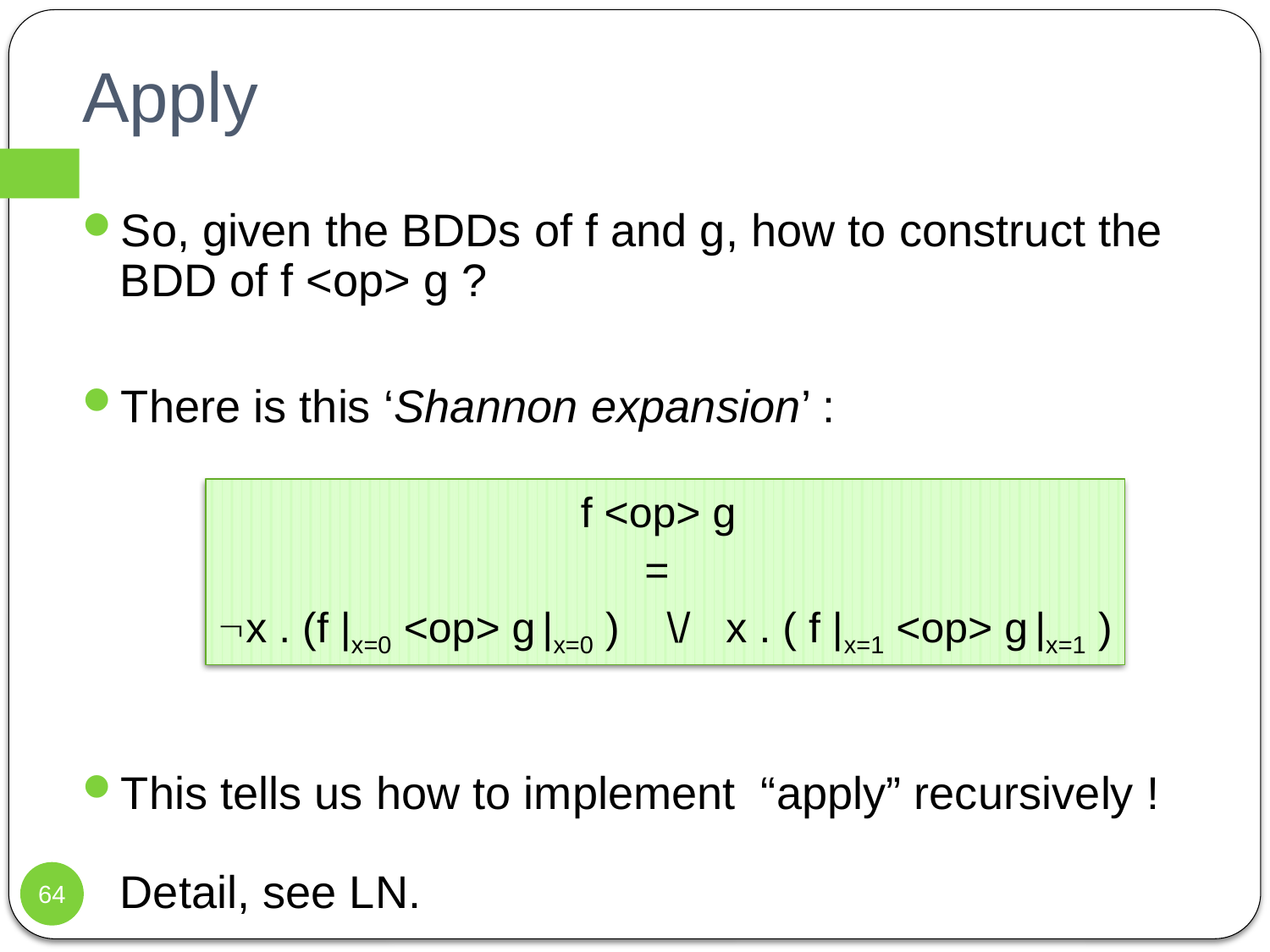

# Apply
So, given the BDDs of f and g, how to construct the BDD of f <op> g ?

There is this ‘Shannon expansion’ :

This tells us how to implement  “apply” recursively !
Detail, see LN.

f <op> g
 =
¬x . (f |x=0 <op> g |x=0 )    \/   x . ( f |x=1 <op> g |x=1 )
64